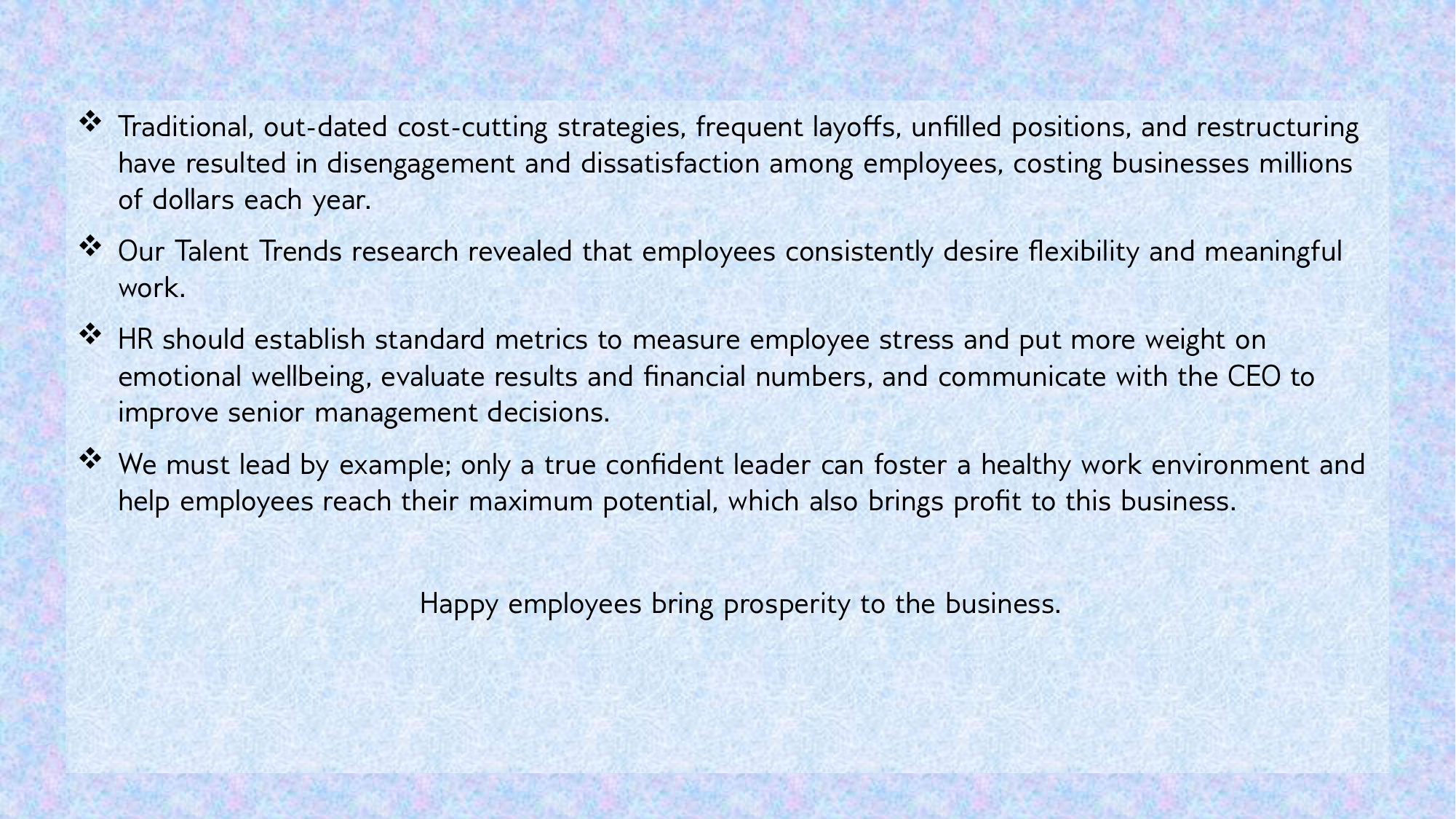

Traditional, out-dated cost-cutting strategies, frequent layoffs, unfilled positions, and restructuring have resulted in disengagement and dissatisfaction among employees, costing businesses millions of dollars each year.
Our Talent Trends research revealed that employees consistently desire flexibility and meaningful work.
HR should establish standard metrics to measure employee stress and put more weight on emotional wellbeing, evaluate results and financial numbers, and communicate with the CEO to improve senior management decisions.
We must lead by example; only a true confident leader can foster a healthy work environment and help employees reach their maximum potential, which also brings profit to this business.

   Happy employees bring prosperity to the business.